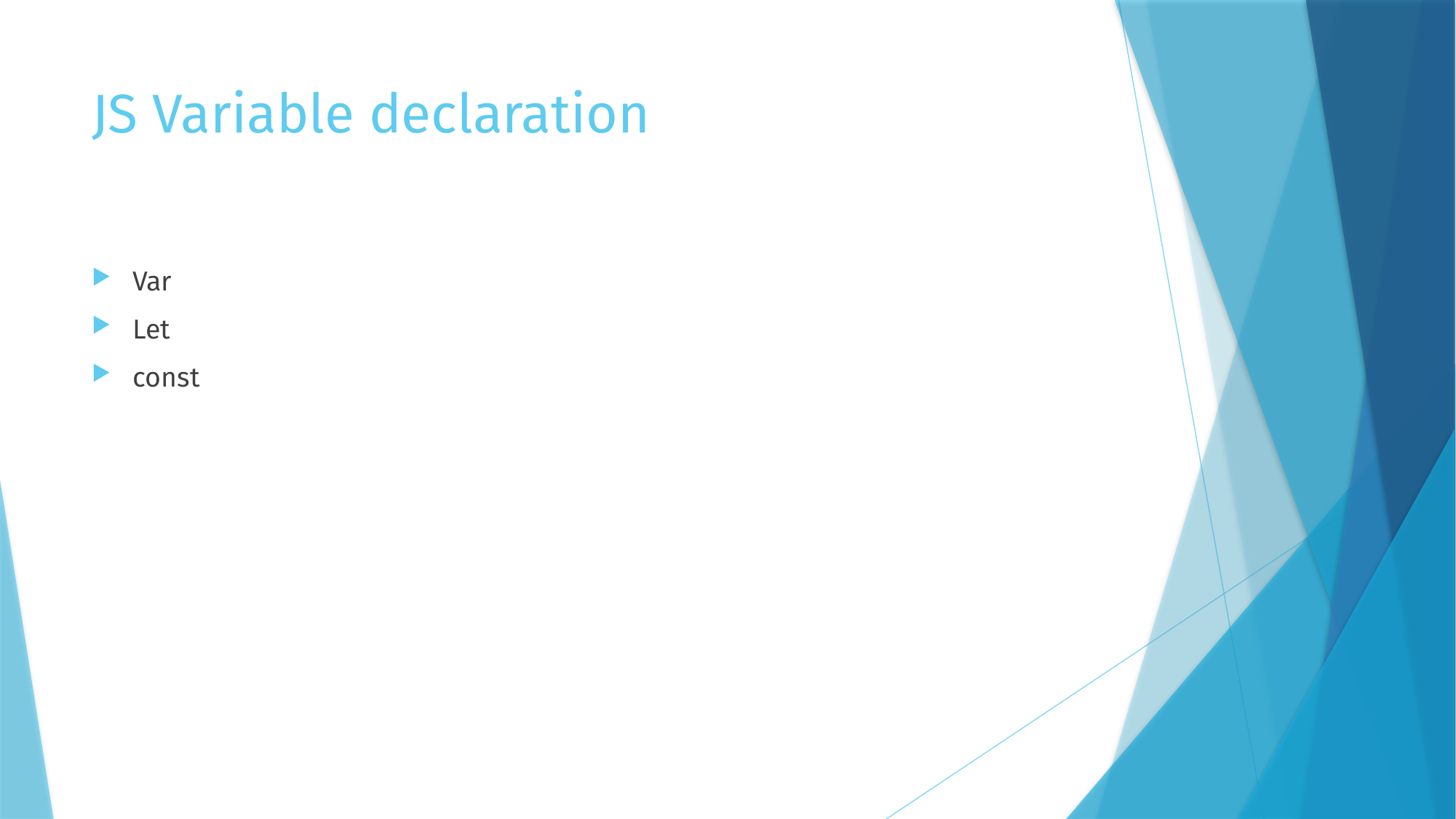

# JS Variable declaration
Var
Let
const